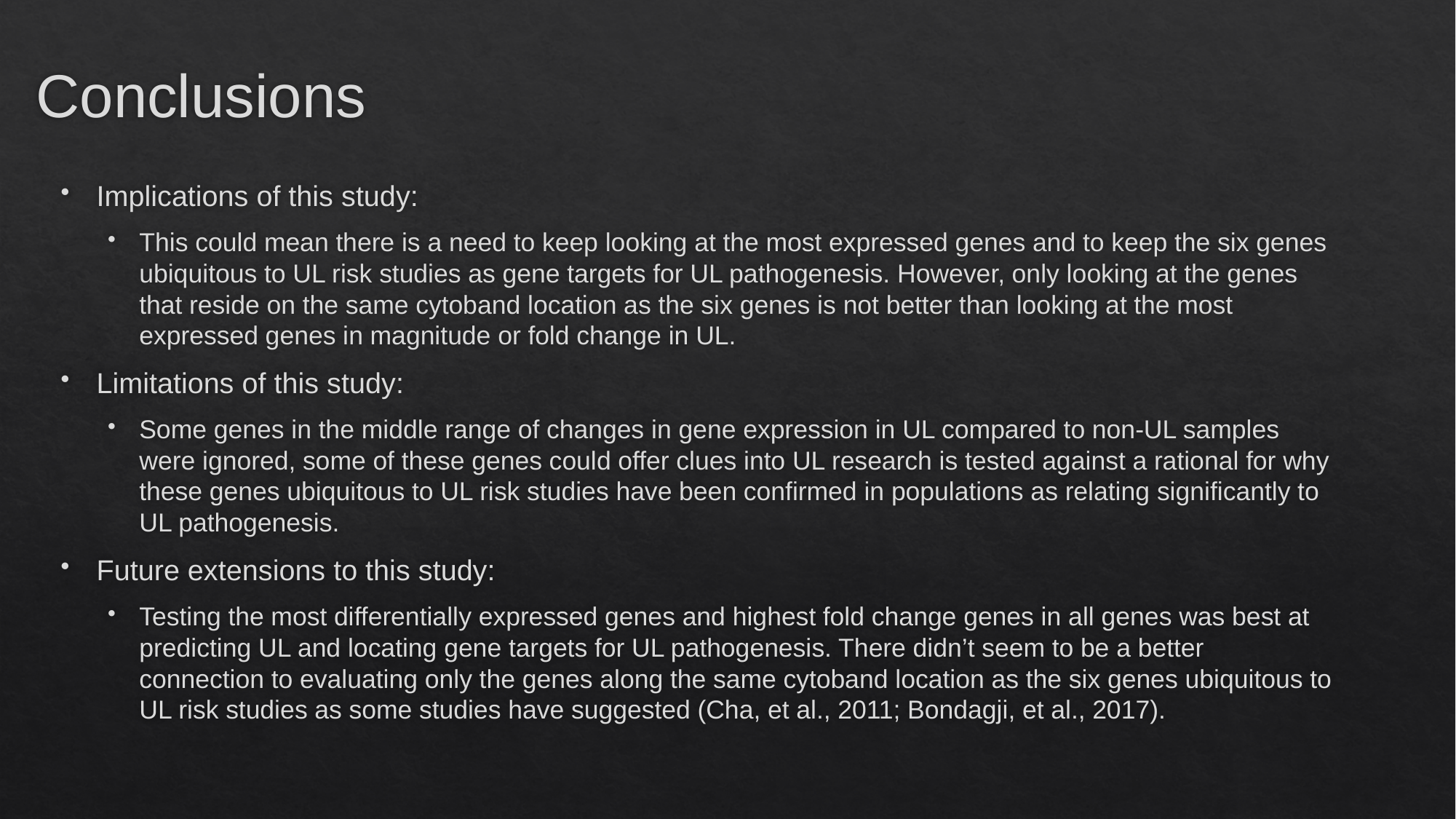

# Conclusions
Implications of this study:
This could mean there is a need to keep looking at the most expressed genes and to keep the six genes ubiquitous to UL risk studies as gene targets for UL pathogenesis. However, only looking at the genes that reside on the same cytoband location as the six genes is not better than looking at the most expressed genes in magnitude or fold change in UL.
Limitations of this study:
Some genes in the middle range of changes in gene expression in UL compared to non-UL samples were ignored, some of these genes could offer clues into UL research is tested against a rational for why these genes ubiquitous to UL risk studies have been confirmed in populations as relating significantly to UL pathogenesis.
Future extensions to this study:
Testing the most differentially expressed genes and highest fold change genes in all genes was best at predicting UL and locating gene targets for UL pathogenesis. There didn’t seem to be a better connection to evaluating only the genes along the same cytoband location as the six genes ubiquitous to UL risk studies as some studies have suggested (Cha, et al., 2011; Bondagji, et al., 2017).